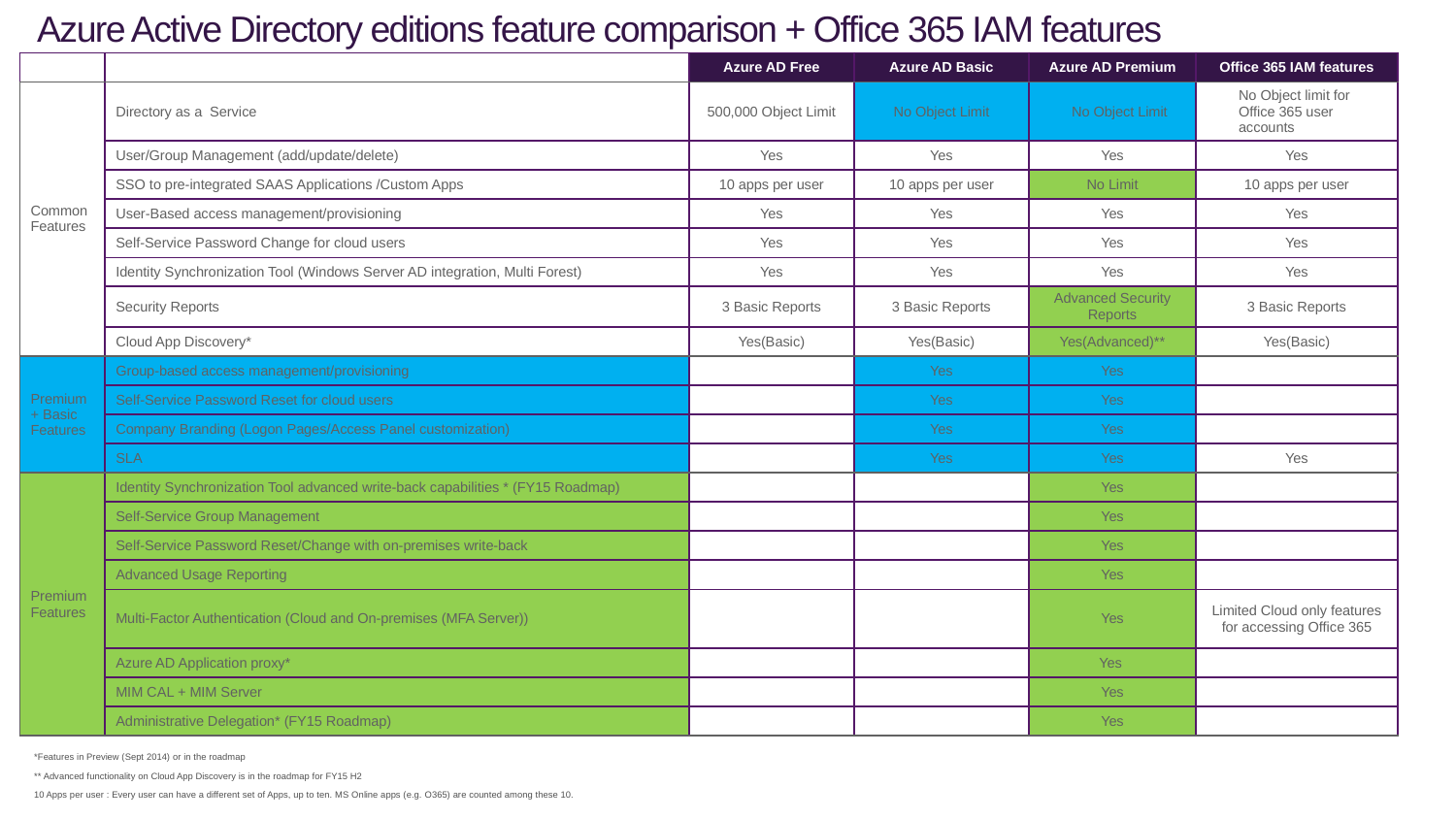

# Azure Active Directory editions feature comparison + Office 365 IAM features
|  |  | Azure AD Free | Azure AD Basic | Azure AD Premium | Office 365 IAM features |
| --- | --- | --- | --- | --- | --- |
| Common Features | Directory as a Service | 500,000 Object Limit | No Object Limit | No Object Limit | No Object limit for Office 365 user accounts |
|  | User/Group Management (add/update/delete) | Yes | Yes | Yes | Yes |
|  | SSO to pre-integrated SAAS Applications /Custom Apps | 10 apps per user | 10 apps per user | No Limit | 10 apps per user |
|  | User-Based access management/provisioning | Yes | Yes | Yes | Yes |
|  | Self-Service Password Change for cloud users | Yes | Yes | Yes | Yes |
|  | Identity Synchronization Tool (Windows Server AD integration, Multi Forest) | Yes | Yes | Yes | Yes |
|  | Security Reports | 3 Basic Reports | 3 Basic Reports | Advanced Security Reports | 3 Basic Reports |
|  | Cloud App Discovery\* | Yes(Basic) | Yes(Basic) | Yes(Advanced)\*\* | Yes(Basic) |
| Premium+ Basic Features | Group-based access management/provisioning |  | Yes | Yes |  |
|  | Self-Service Password Reset for cloud users |  | Yes | Yes |  |
|  | Company Branding (Logon Pages/Access Panel customization) |  | Yes | Yes |  |
|  | SLA |  | Yes | Yes | Yes |
| Premium Features | Identity Synchronization Tool advanced write-back capabilities \* (FY15 Roadmap) |  |  | Yes |  |
|  | Self-Service Group Management |  |  | Yes |  |
|  | Self-Service Password Reset/Change with on-premises write-back |  |  | Yes |  |
|  | Advanced Usage Reporting |  |  | Yes |  |
|  | Multi-Factor Authentication (Cloud and On-premises (MFA Server)) |  |  | Yes | Limited Cloud only features for accessing Office 365 |
|  | Azure AD Application proxy\* |  |  | Yes |  |
|  | MIM CAL + MIM Server |  |  | Yes |  |
|  | Administrative Delegation\* (FY15 Roadmap) |  |  | Yes |  |
*Features in Preview (Sept 2014) or in the roadmap
** Advanced functionality on Cloud App Discovery is in the roadmap for FY15 H2
10 Apps per user : Every user can have a different set of Apps, up to ten. MS Online apps (e.g. O365) are counted among these 10.